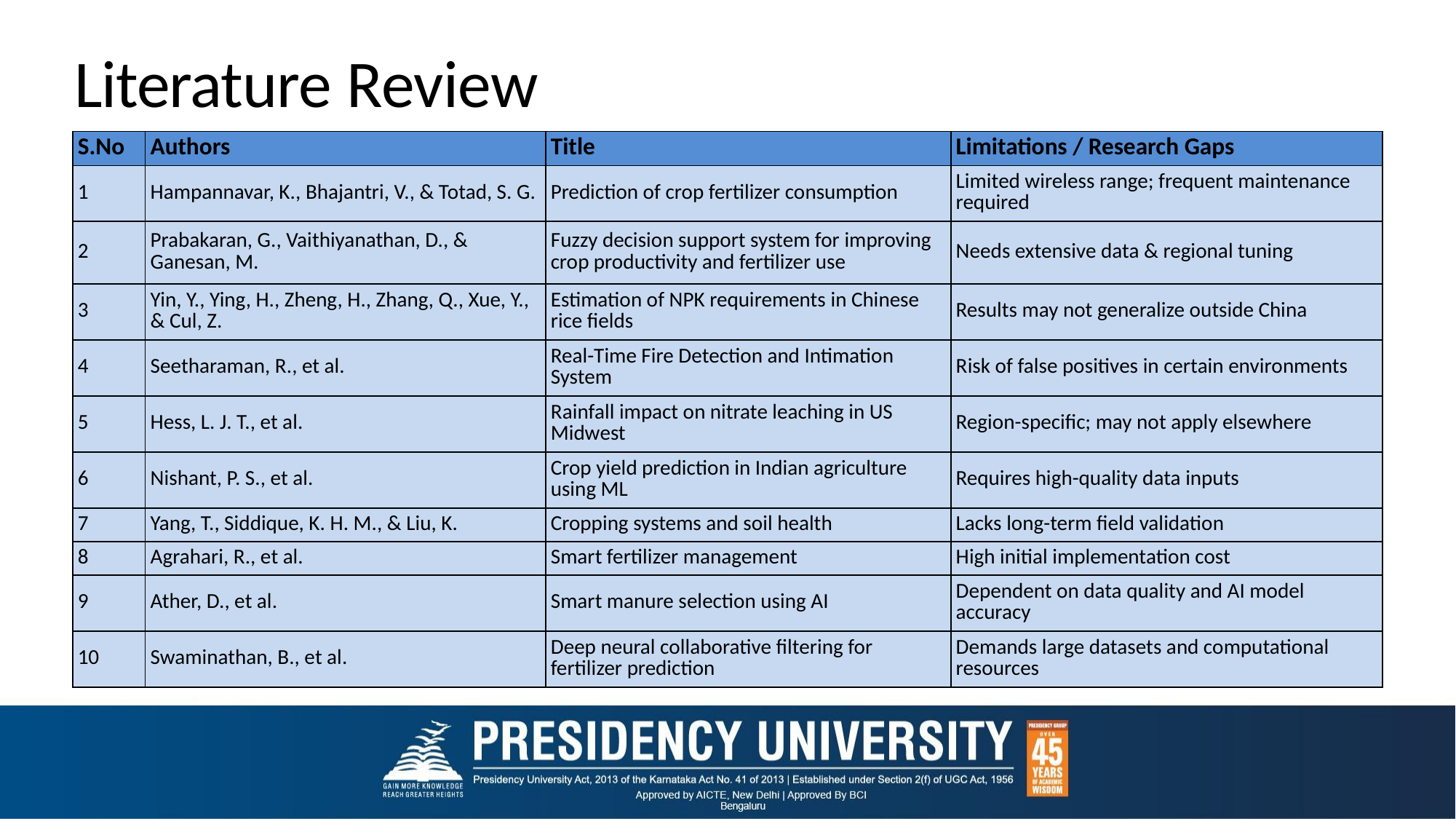

# Literature Review
| S.No | Authors | Title | Limitations / Research Gaps |
| --- | --- | --- | --- |
| 1 | Hampannavar, K., Bhajantri, V., & Totad, S. G. | Prediction of crop fertilizer consumption | Limited wireless range; frequent maintenance required |
| 2 | Prabakaran, G., Vaithiyanathan, D., & Ganesan, M. | Fuzzy decision support system for improving crop productivity and fertilizer use | Needs extensive data & regional tuning |
| 3 | Yin, Y., Ying, H., Zheng, H., Zhang, Q., Xue, Y., & Cul, Z. | Estimation of NPK requirements in Chinese rice fields | Results may not generalize outside China |
| 4 | Seetharaman, R., et al. | Real-Time Fire Detection and Intimation System | Risk of false positives in certain environments |
| 5 | Hess, L. J. T., et al. | Rainfall impact on nitrate leaching in US Midwest | Region-specific; may not apply elsewhere |
| 6 | Nishant, P. S., et al. | Crop yield prediction in Indian agriculture using ML | Requires high-quality data inputs |
| 7 | Yang, T., Siddique, K. H. M., & Liu, K. | Cropping systems and soil health | Lacks long-term field validation |
| 8 | Agrahari, R., et al. | Smart fertilizer management | High initial implementation cost |
| 9 | Ather, D., et al. | Smart manure selection using AI | Dependent on data quality and AI model accuracy |
| 10 | Swaminathan, B., et al. | Deep neural collaborative filtering for fertilizer prediction | Demands large datasets and computational resources |